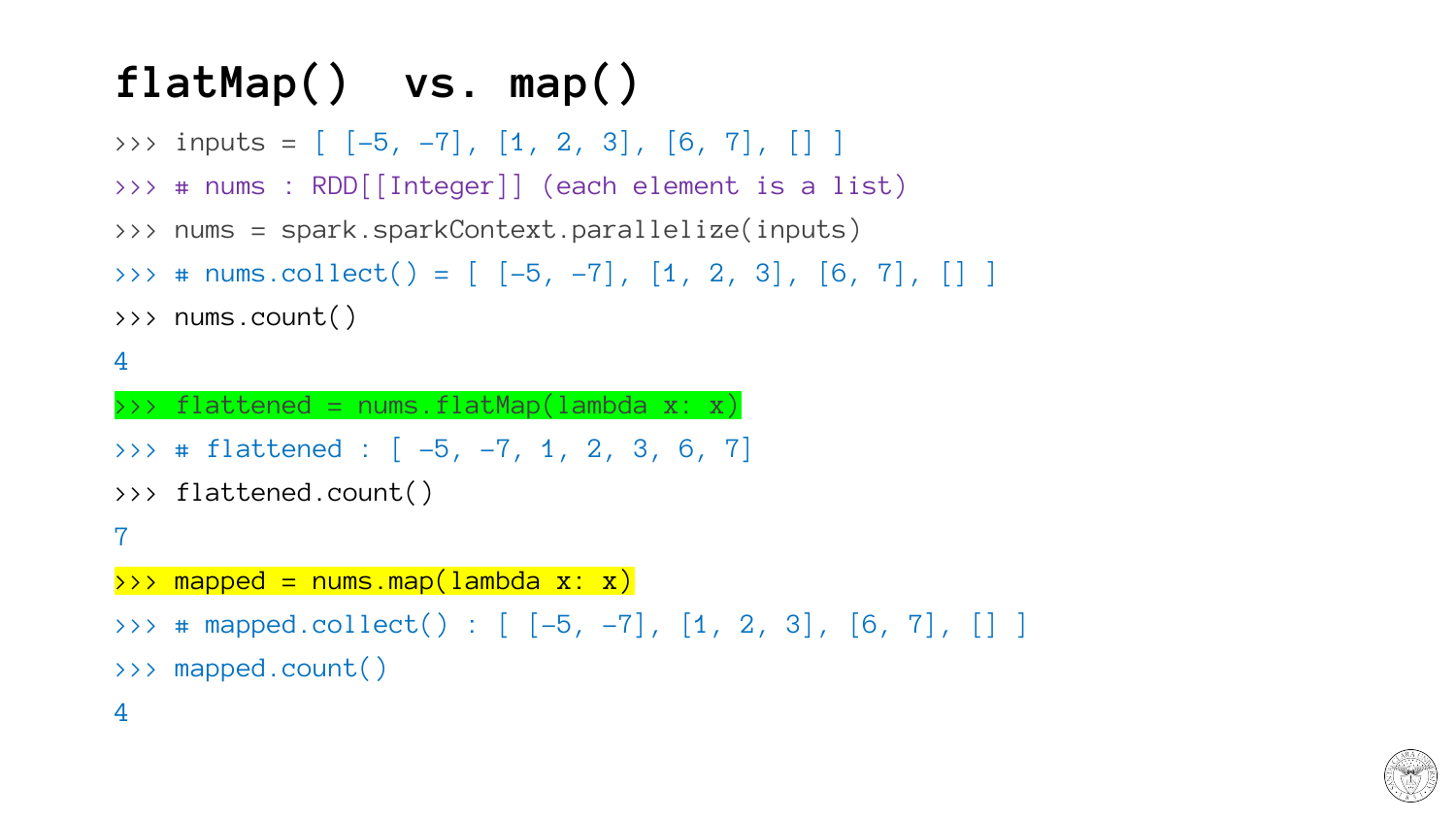

# flatMap()  vs. map()
>>> inputs = [ [-5, -7], [1, 2, 3], [6, 7], [] ]
>>> # nums : RDD[[Integer]] (each element is a list)
>>> nums = spark.sparkContext.parallelize(inputs)
>>> # nums.collect() = [ [-5, -7], [1, 2, 3], [6, 7], [] ]
>>> nums.count()
4
>>> flattened = nums.flatMap(lambda x: x)
>>> # flattened : [ -5, -7, 1, 2, 3, 6, 7]
>>> flattened.count()
7
>>> mapped = nums.map(lambda x: x)
>>> # mapped.collect() : [ [-5, -7], [1, 2, 3], [6, 7], [] ]
>>> mapped.count()
4